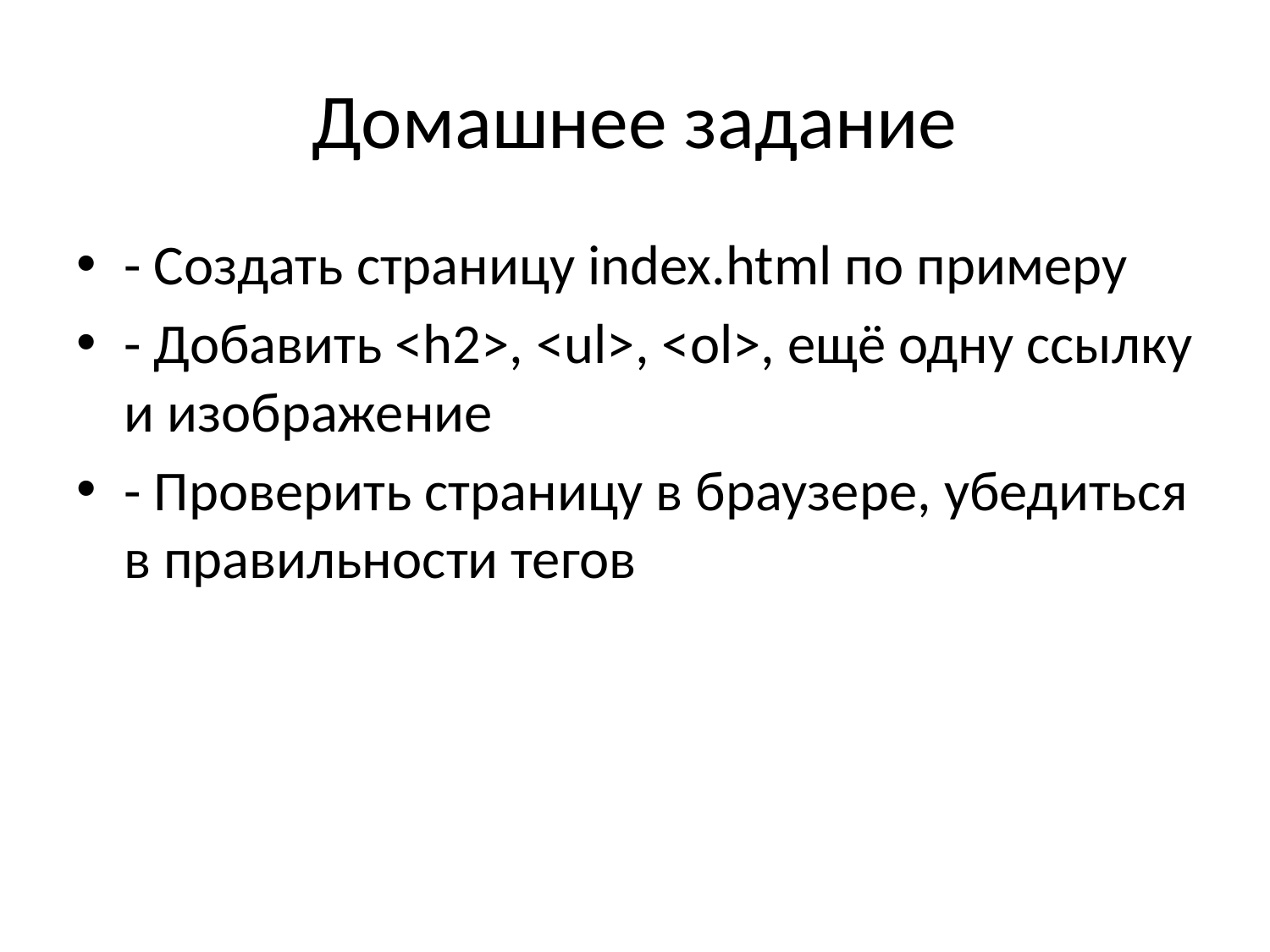

# Домашнее задание
- Создать страницу index.html по примеру
- Добавить <h2>, <ul>, <ol>, ещё одну ссылку и изображение
- Проверить страницу в браузере, убедиться в правильности тегов